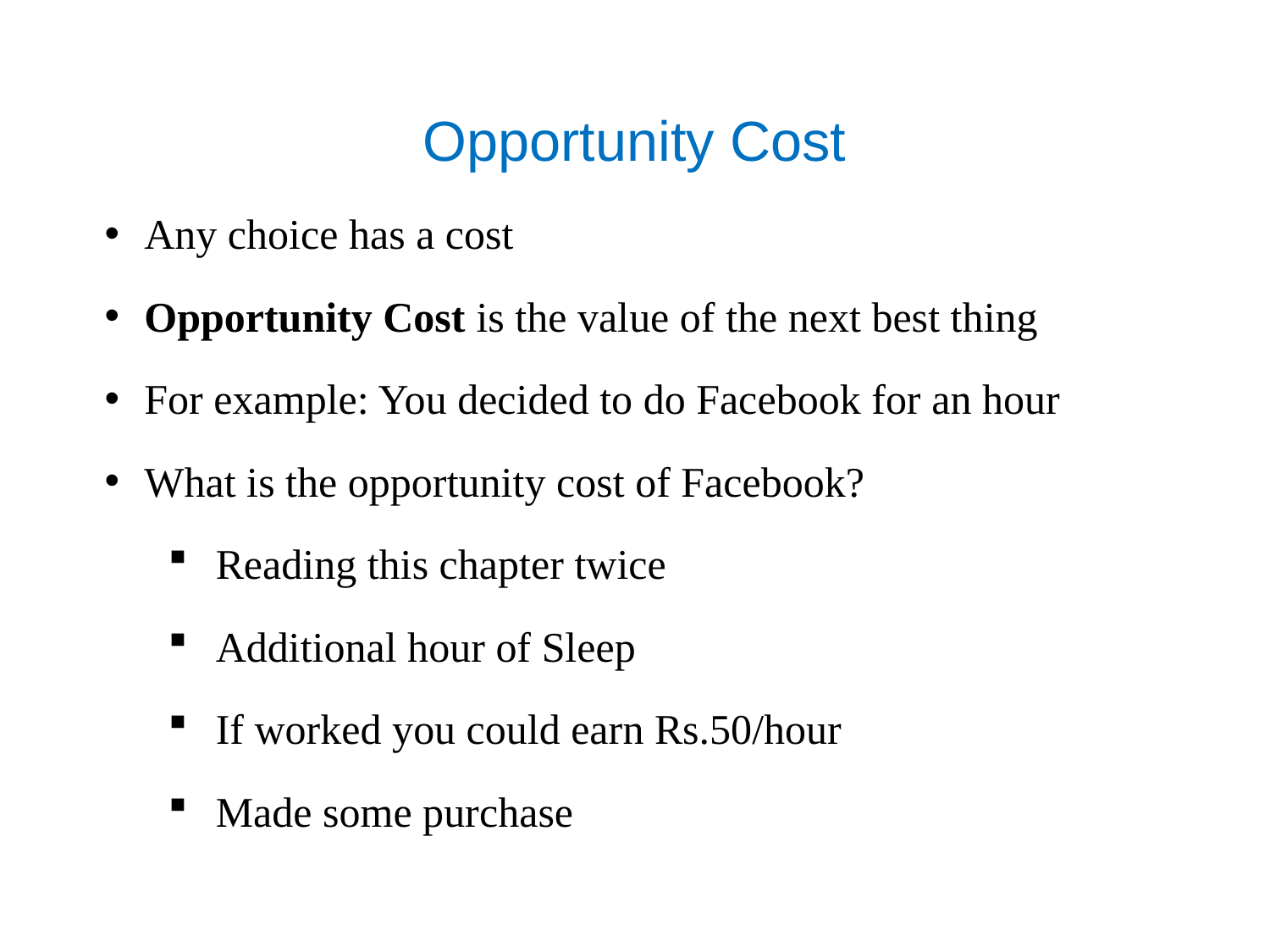

# Opportunity Cost
Any choice has a cost
Opportunity Cost is the value of the next best thing
For example: You decided to do Facebook for an hour
What is the opportunity cost of Facebook?
Reading this chapter twice
Additional hour of Sleep
If worked you could earn Rs.50/hour
Made some purchase